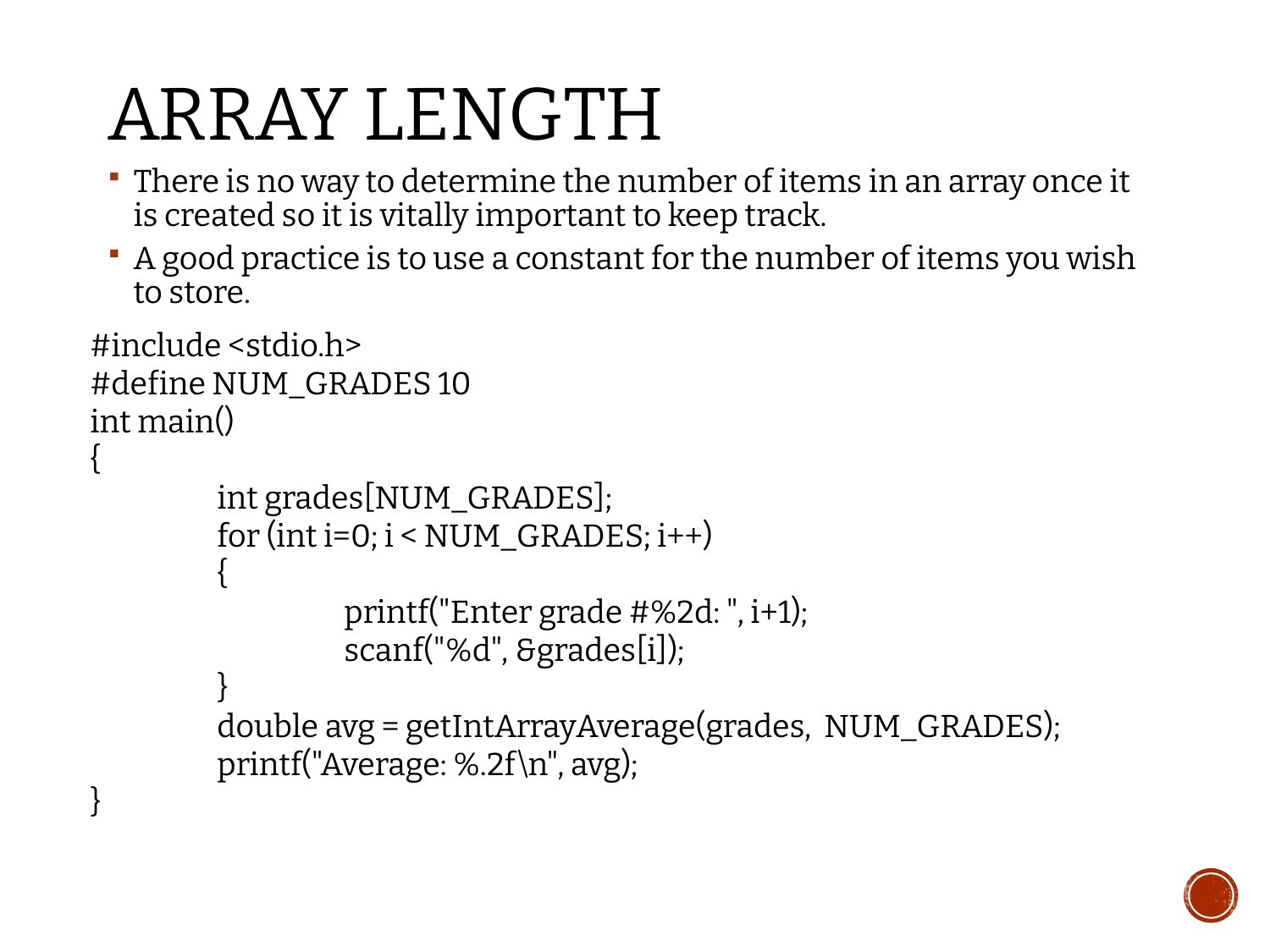

# Array Length
There is no way to determine the number of items in an array once it is created so it is vitally important to keep track.
A good practice is to use a constant for the number of items you wish to store.

#include <stdio.h>
#define NUM_GRADES 10
int main()
{
	int grades[NUM_GRADES];
	for (int i=0; i < NUM_GRADES; i++)
	{
		printf("Enter grade #%2d: ", i+1);
		scanf("%d", &grades[i]);
	}
	double avg = getIntArrayAverage(grades,  NUM_GRADES);
	printf("Average: %.2f\n", avg);
}